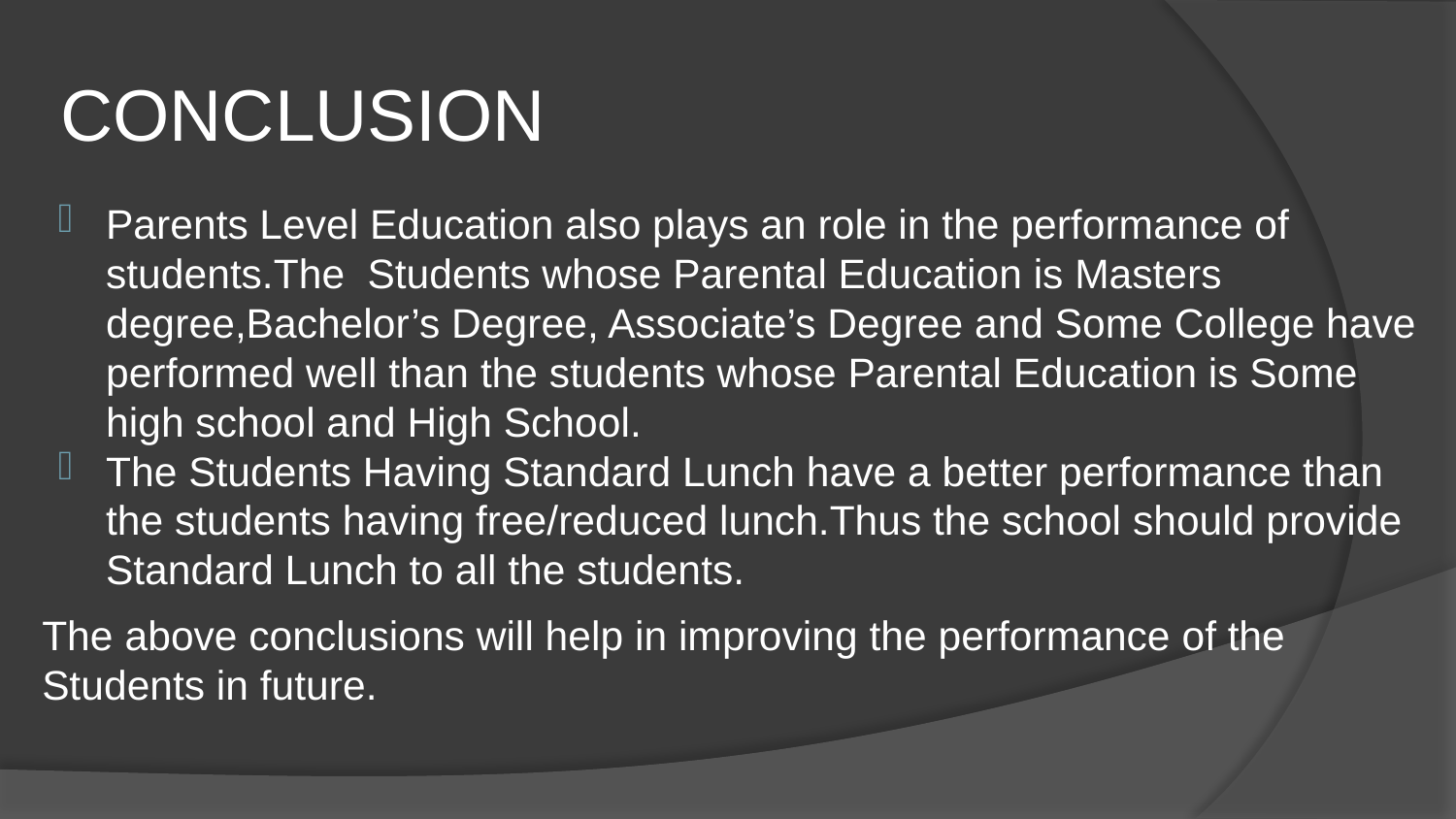

# CONCLUSION
Parents Level Education also plays an role in the performance of students.The  Students whose Parental Education is Masters degree,Bachelor’s Degree, Associate’s Degree and Some College have performed well than the students whose Parental Education is Some high school and High School.
The Students Having Standard Lunch have a better performance than the students having free/reduced lunch.Thus the school should provide Standard Lunch to all the students.
The above conclusions will help in improving the performance of the Students in future.